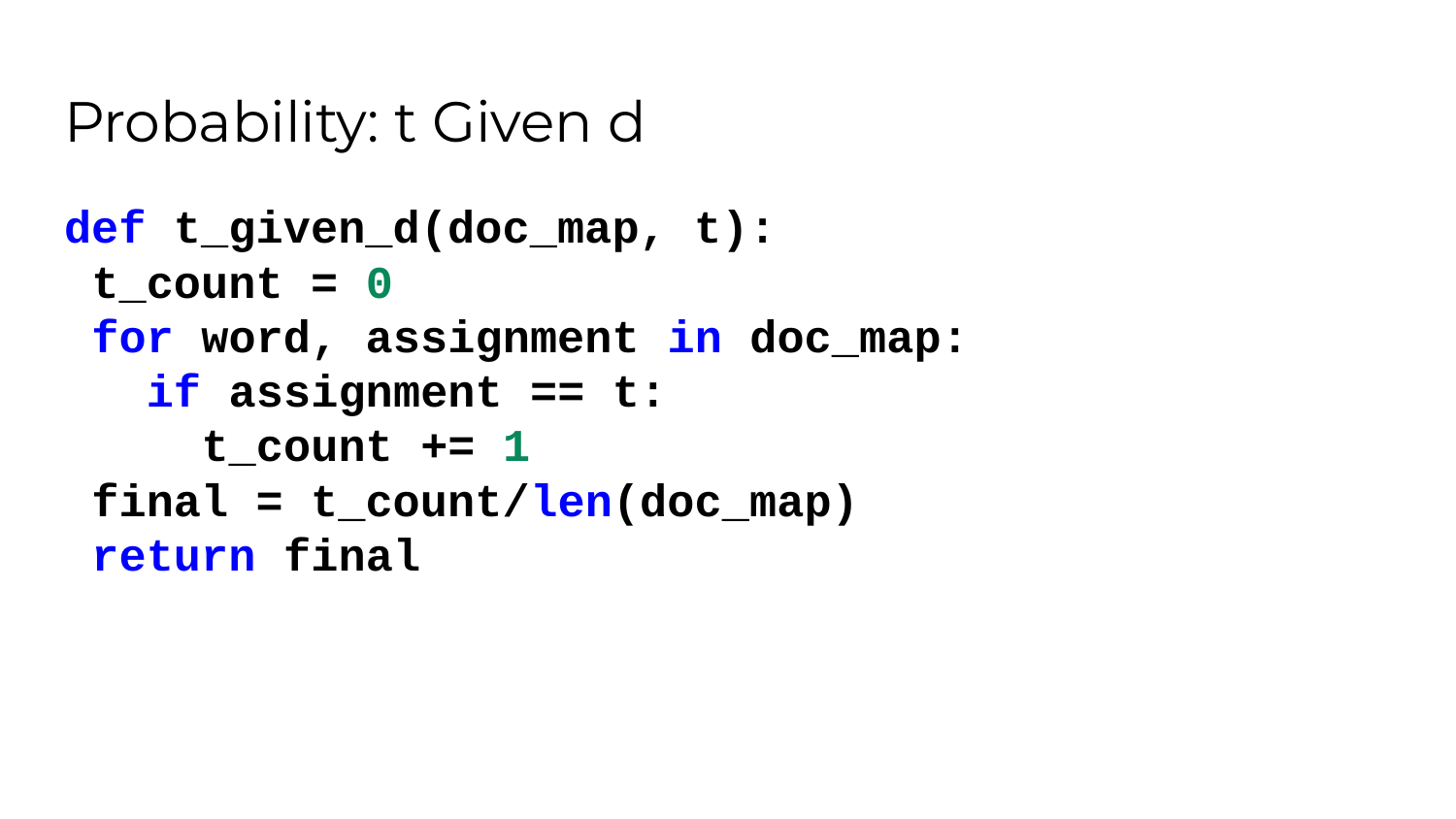

# Probability: t Given d
def t_given_d(doc_map, t):
 t_count = 0
 for word, assignment in doc_map:
   if assignment == t:
     t_count += 1
 final = t_count/len(doc_map)
 return final